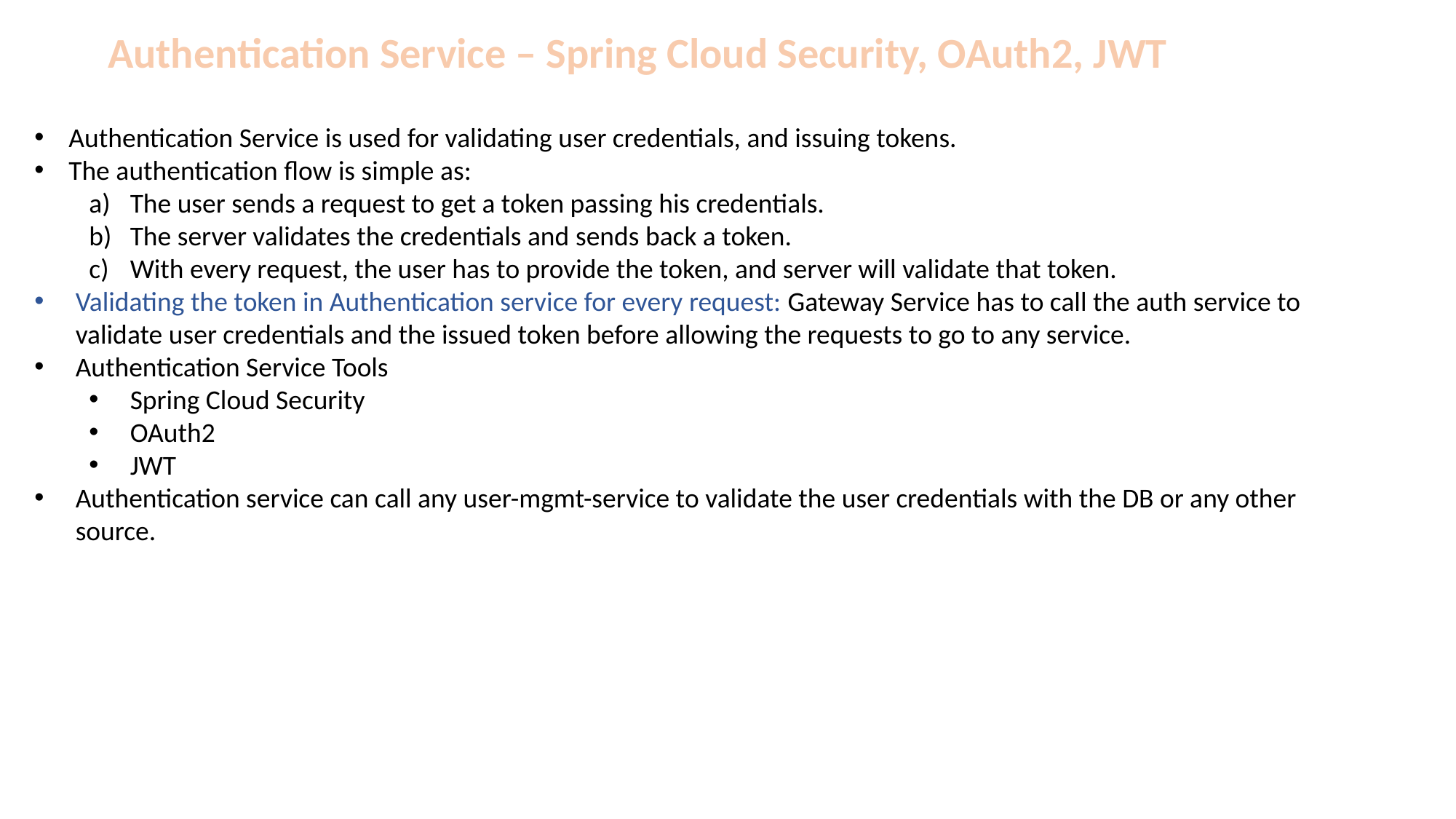

Authentication Service – Spring Cloud Security, OAuth2, JWT
Authentication Service is used for validating user credentials, and issuing tokens.
The authentication flow is simple as:
The user sends a request to get a token passing his credentials.
The server validates the credentials and sends back a token.
With every request, the user has to provide the token, and server will validate that token.
Validating the token in Authentication service for every request: Gateway Service has to call the auth service to validate user credentials and the issued token before allowing the requests to go to any service.
Authentication Service Tools
Spring Cloud Security
OAuth2
JWT
Authentication service can call any user-mgmt-service to validate the user credentials with the DB or any other source.